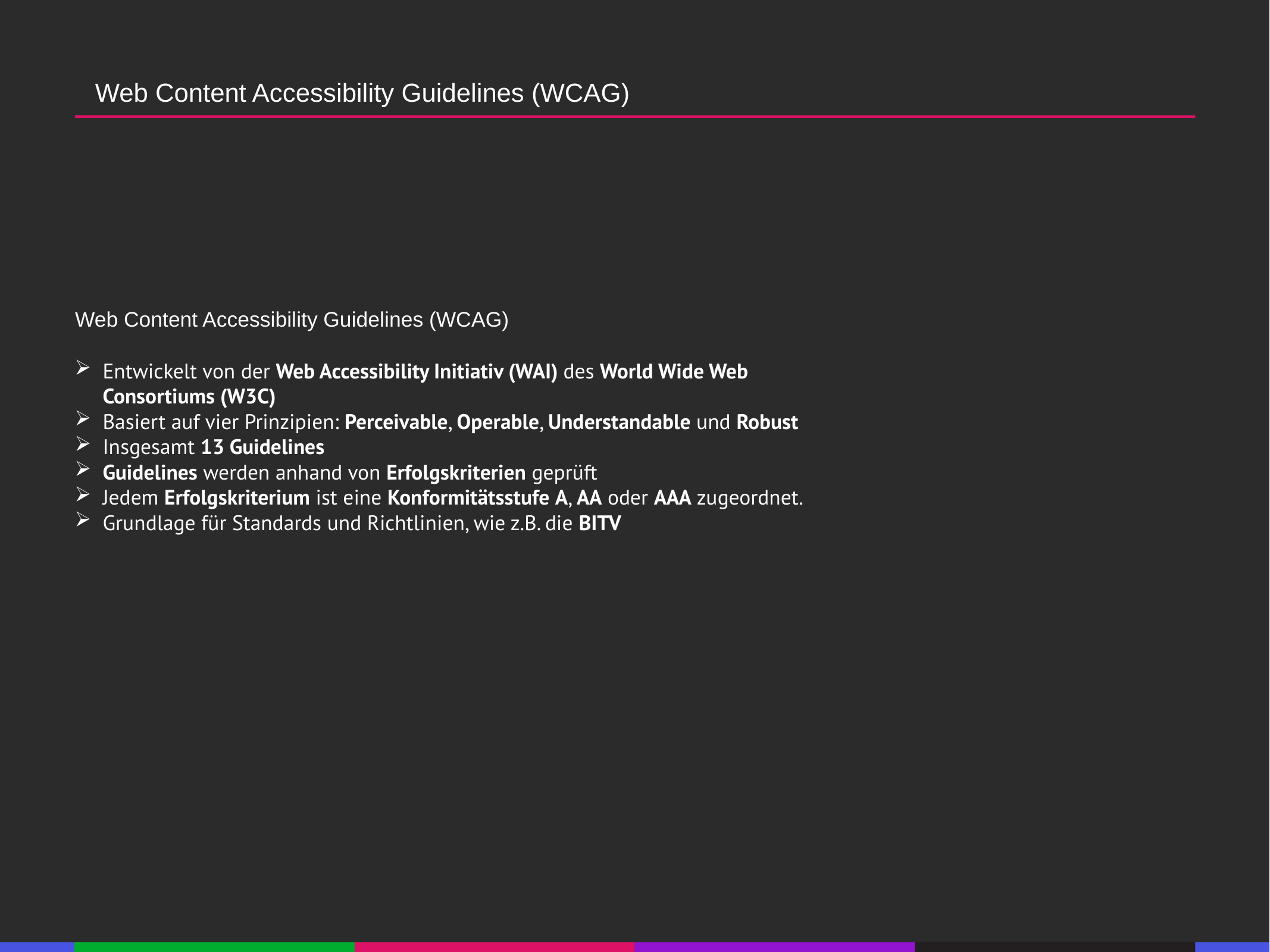

67
Web Content Accessibility Guidelines (WCAG)
53

21
53
21
53
Web Content Accessibility Guidelines (WCAG)
21
53
Entwickelt von der Web Accessibility Initiativ (WAI) des World Wide Web Consortiums (W3C)
Basiert auf vier Prinzipien: Perceivable, Operable, Understandable und Robust
Insgesamt 13 Guidelines
Guidelines werden anhand von Erfolgskriterien geprüft
Jedem Erfolgskriterium ist eine Konformitätsstufe A, AA oder AAA zugeordnet.
Grundlage für Standards und Richtlinien, wie z.B. die BITV

21
53
21
53
21
53
21
53
21
53

133
21
133
21
133
21
133
21
133
21
133